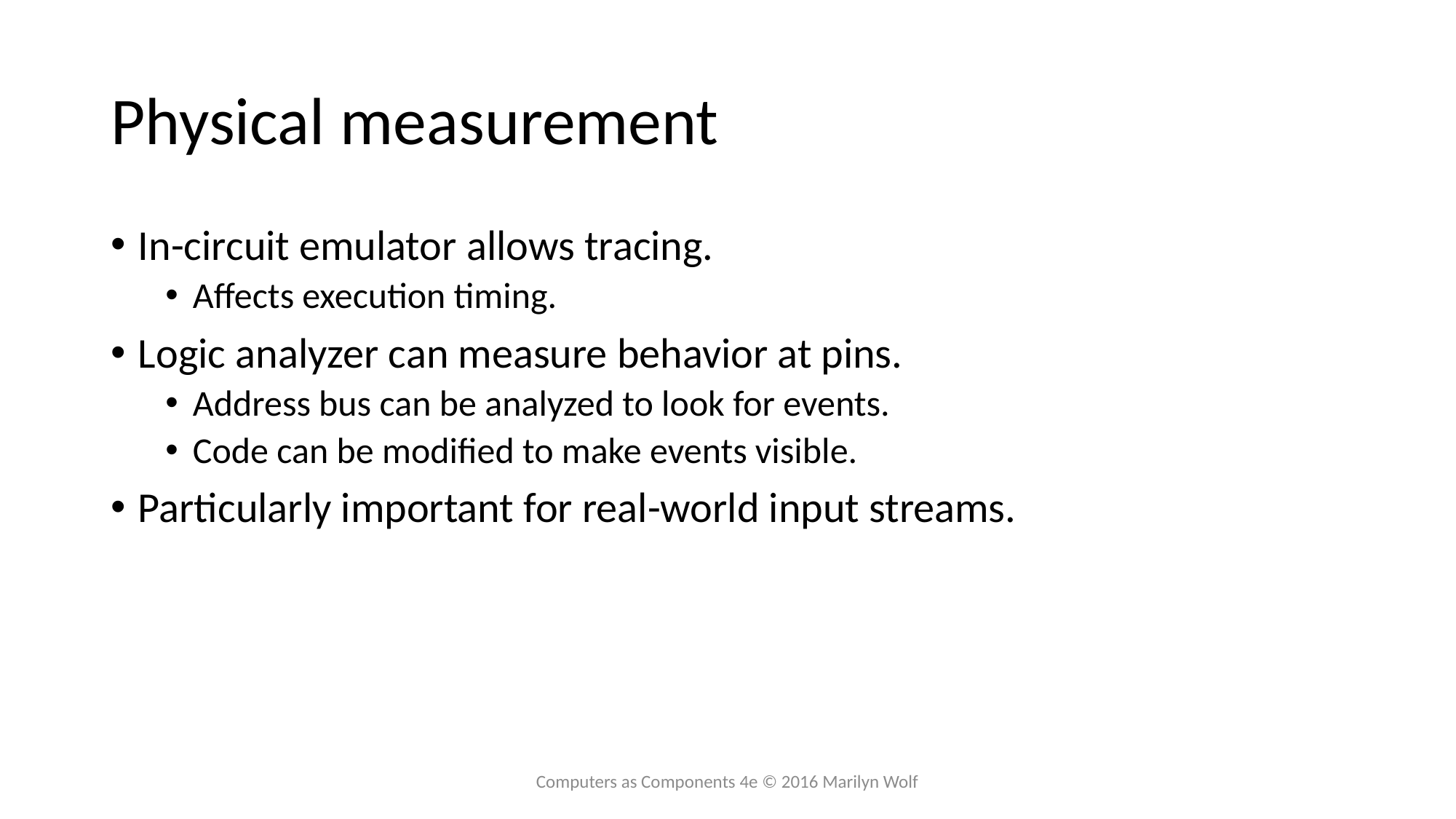

# Physical measurement
In-circuit emulator allows tracing.
Affects execution timing.
Logic analyzer can measure behavior at pins.
Address bus can be analyzed to look for events.
Code can be modified to make events visible.
Particularly important for real-world input streams.
Computers as Components 4e © 2016 Marilyn Wolf